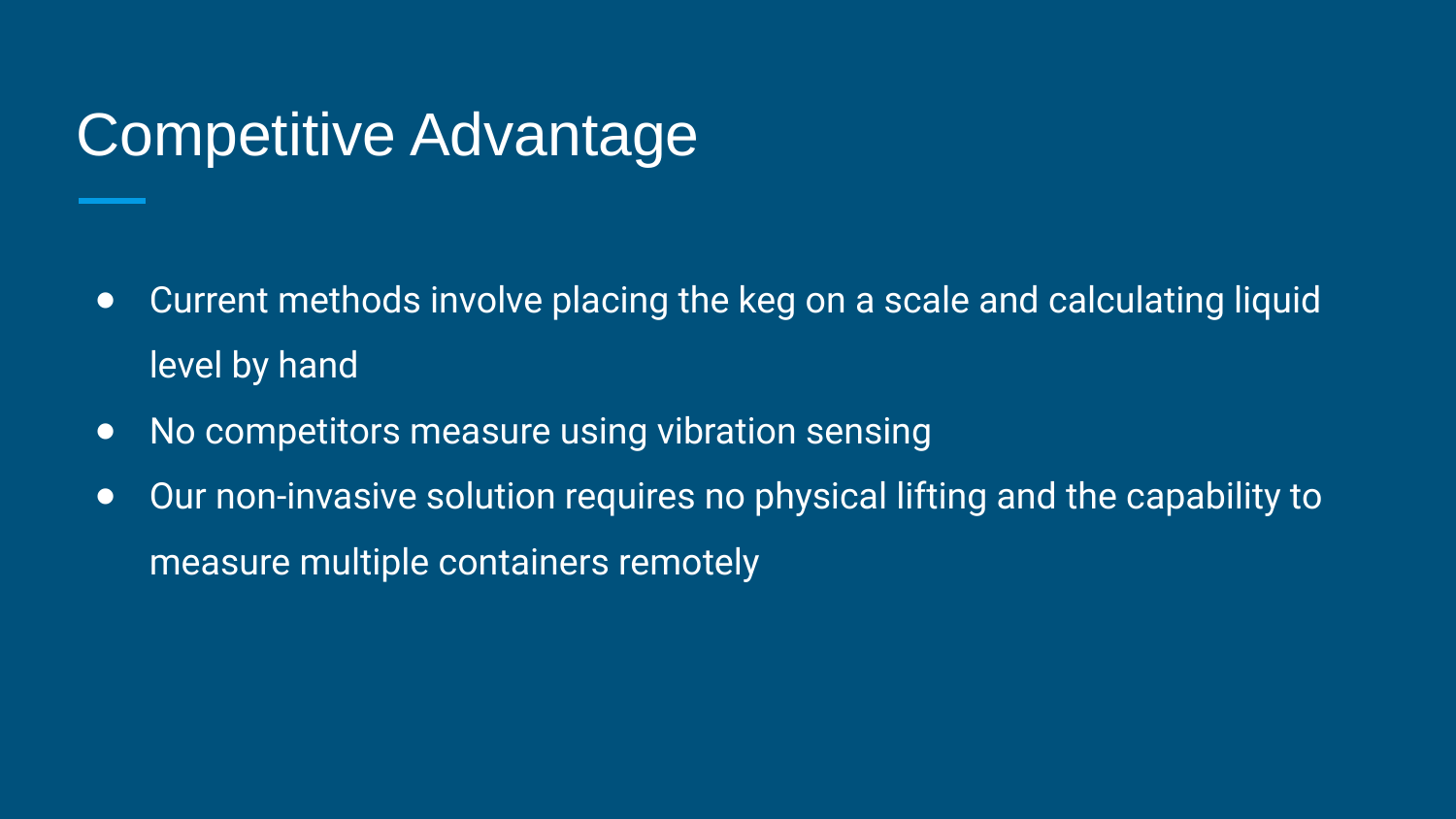

# Competitive Advantage
Current methods involve placing the keg on a scale and calculating liquid level by hand
No competitors measure using vibration sensing
Our non-invasive solution requires no physical lifting and the capability to measure multiple containers remotely